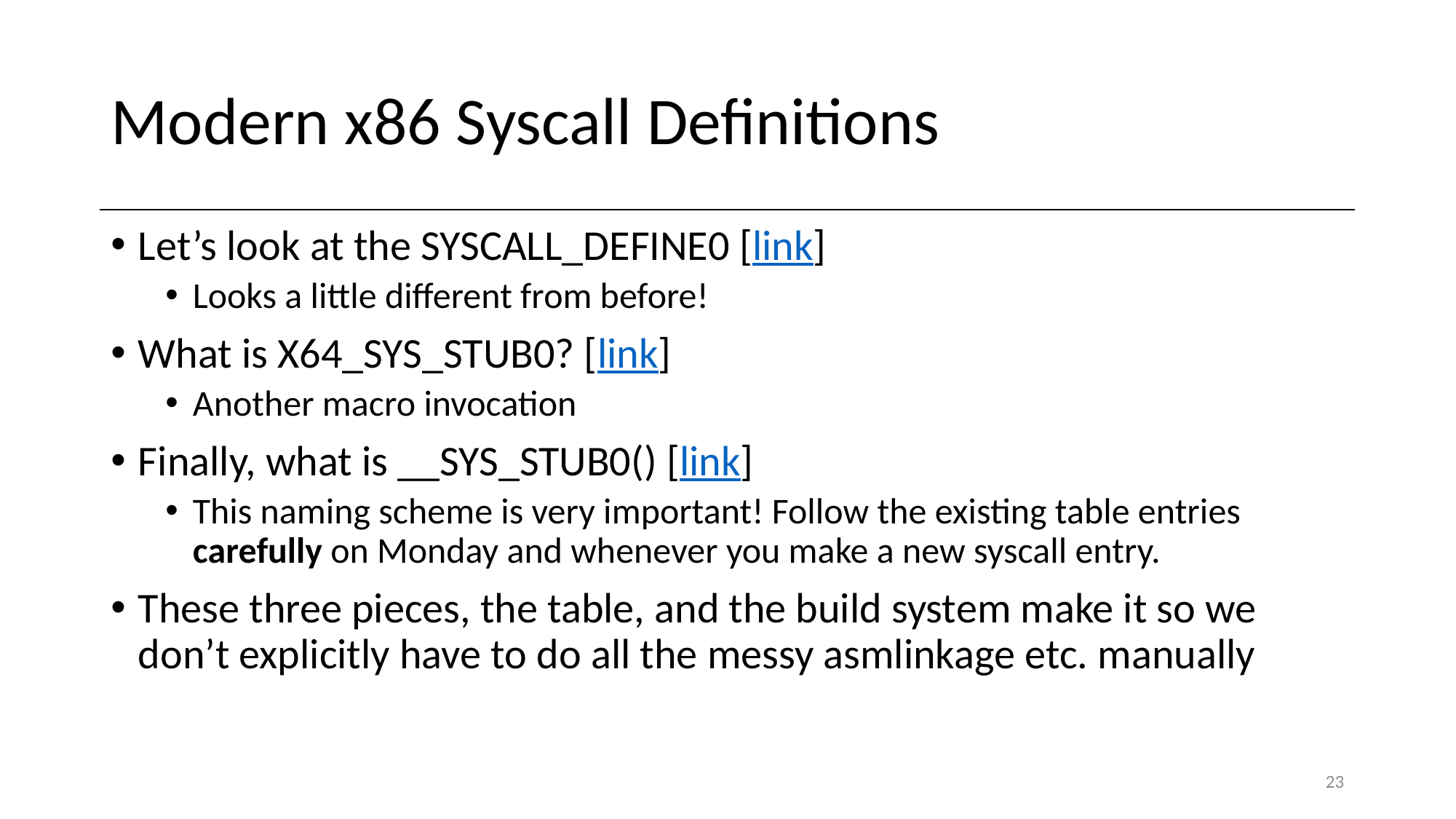

# Modern x86 Syscall Definitions
Let’s look at the SYSCALL_DEFINE0 [link]
Looks a little different from before!
What is X64_SYS_STUB0? [link]
Another macro invocation
Finally, what is __SYS_STUB0() [link]
This naming scheme is very important! Follow the existing table entries carefully on Monday and whenever you make a new syscall entry.
These three pieces, the table, and the build system make it so we don’t explicitly have to do all the messy asmlinkage etc. manually

23